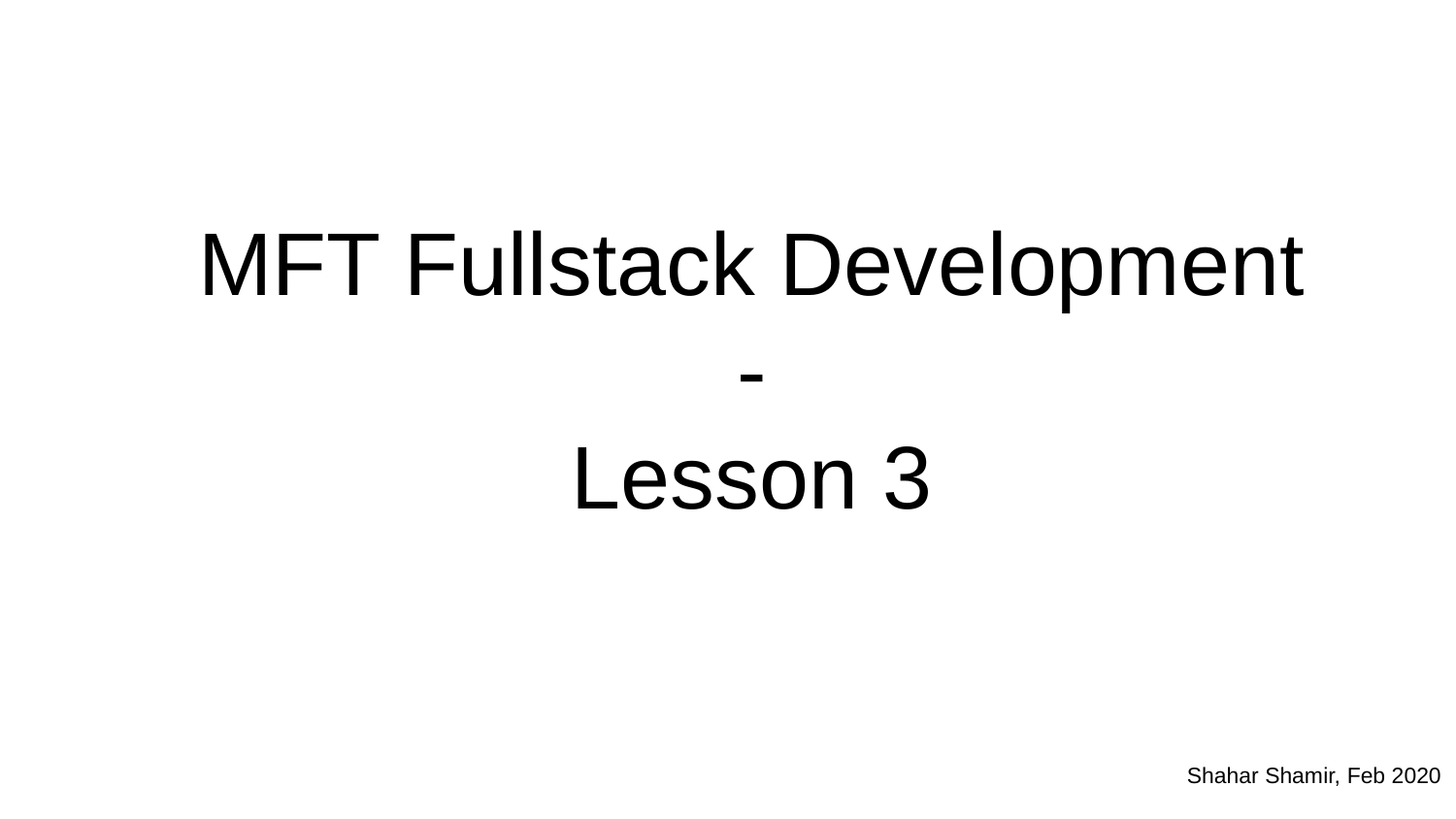

MFT Fullstack Development
-
Lesson 3
# Shahar Shamir, Feb 2020